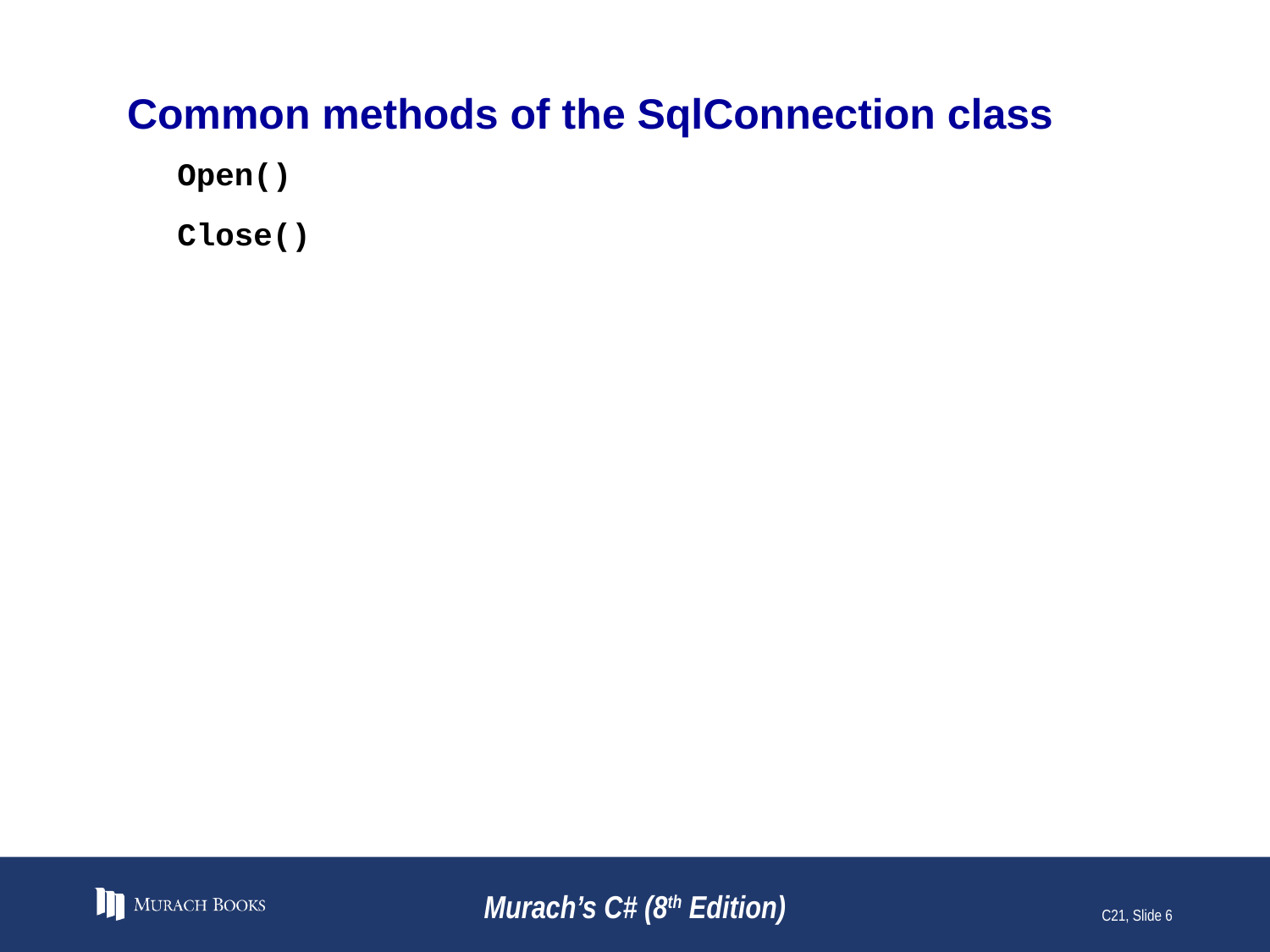

# Common methods of the SqlConnection class
Open()
Close()

Murach’s C# (8th Edition)

C21, Slide 6